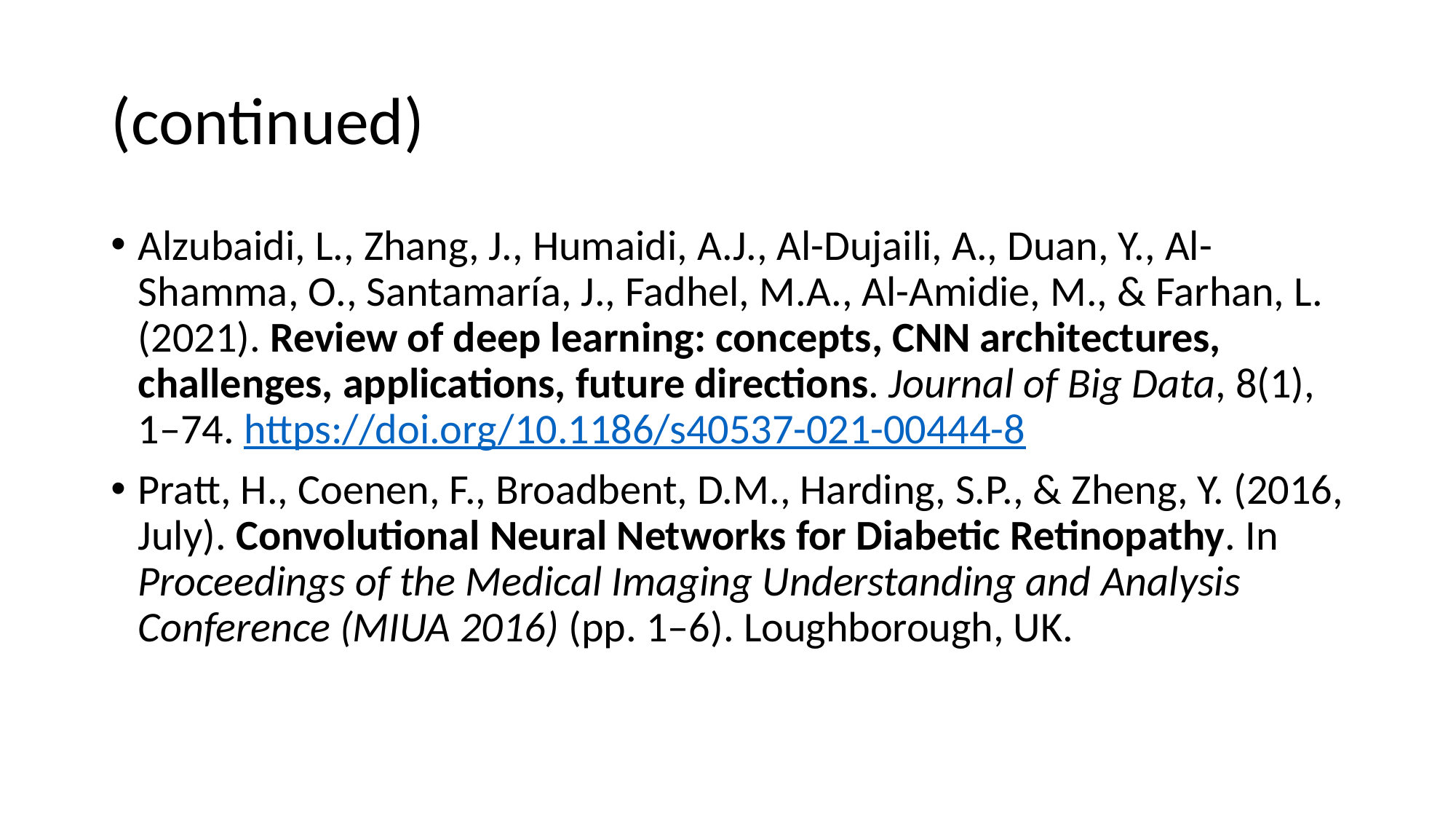

# (continued)
Alzubaidi, L., Zhang, J., Humaidi, A.J., Al-Dujaili, A., Duan, Y., Al-Shamma, O., Santamaría, J., Fadhel, M.A., Al-Amidie, M., & Farhan, L. (2021). Review of deep learning: concepts, CNN architectures, challenges, applications, future directions. Journal of Big Data, 8(1), 1–74. https://doi.org/10.1186/s40537-021-00444-8
Pratt, H., Coenen, F., Broadbent, D.M., Harding, S.P., & Zheng, Y. (2016, July). Convolutional Neural Networks for Diabetic Retinopathy. In Proceedings of the Medical Imaging Understanding and Analysis Conference (MIUA 2016) (pp. 1–6). Loughborough, UK.